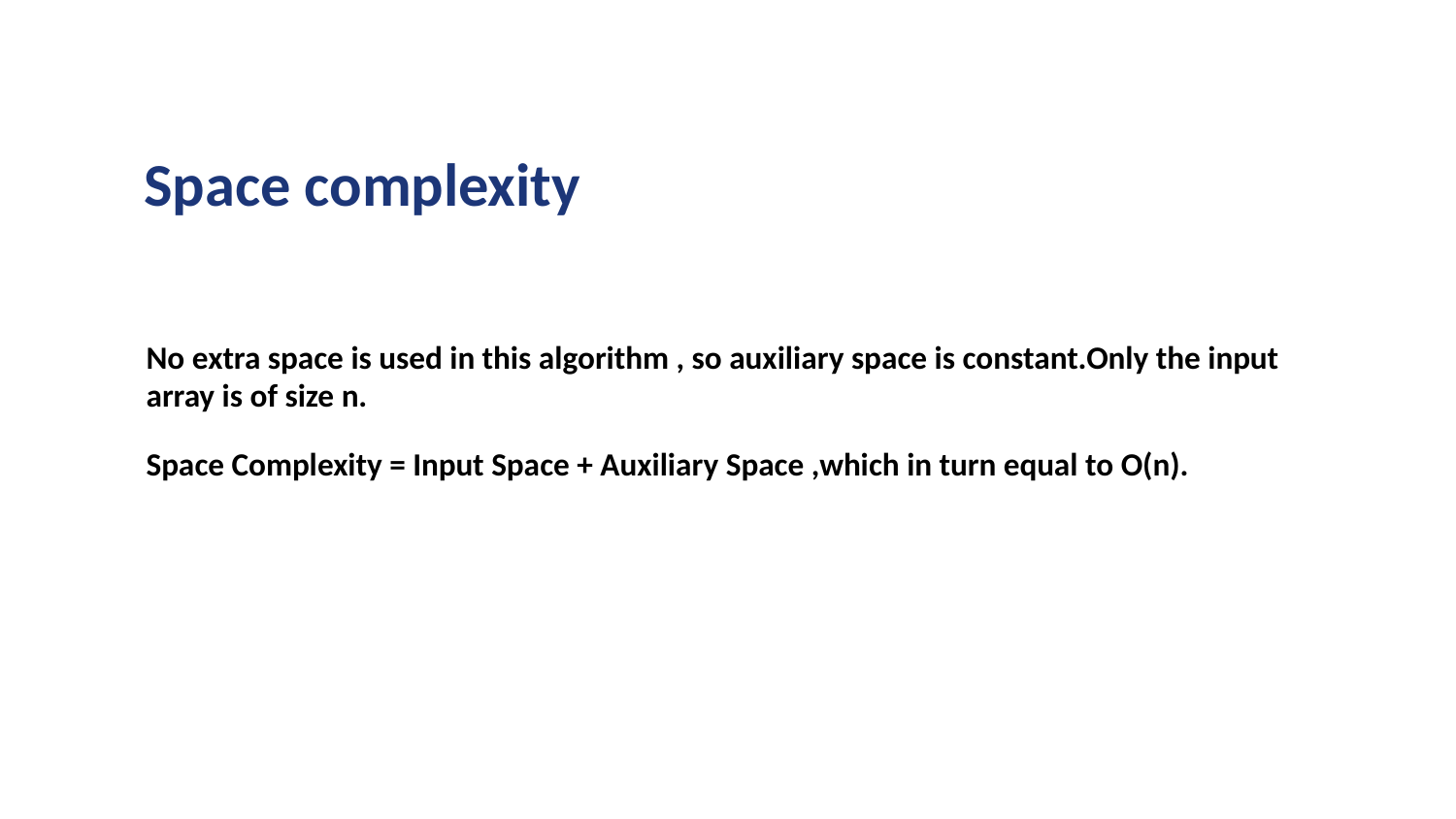

# Space complexity
No extra space is used in this algorithm , so auxiliary space is constant.Only the input array is of size n.
Space Complexity = Input Space + Auxiliary Space ,which in turn equal to O(n).